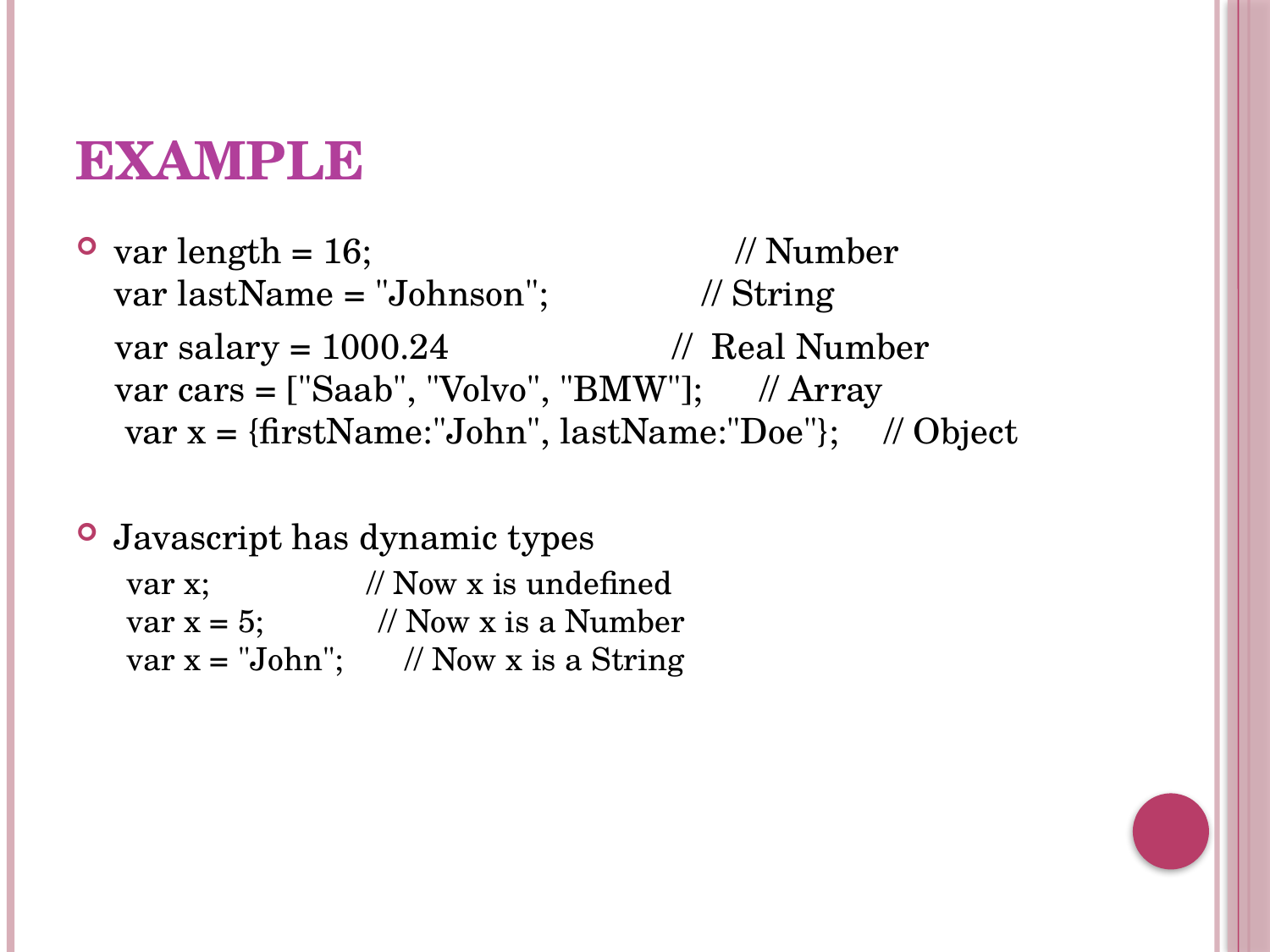

# Example
var length = 16;                               // Number
var lastName = "Johnson";             // String
    var salary = 1000.24                       //  Real Number
    var cars = ["Saab", "Volvo", "BMW"];     // Array
     var x = {firstName:"John", lastName:"Doe"};    // Object

Javascript has dynamic types
var x;               // Now x is undefined
var x = 5;           // Now x is a Number
var x = "John";      // Now x is a String